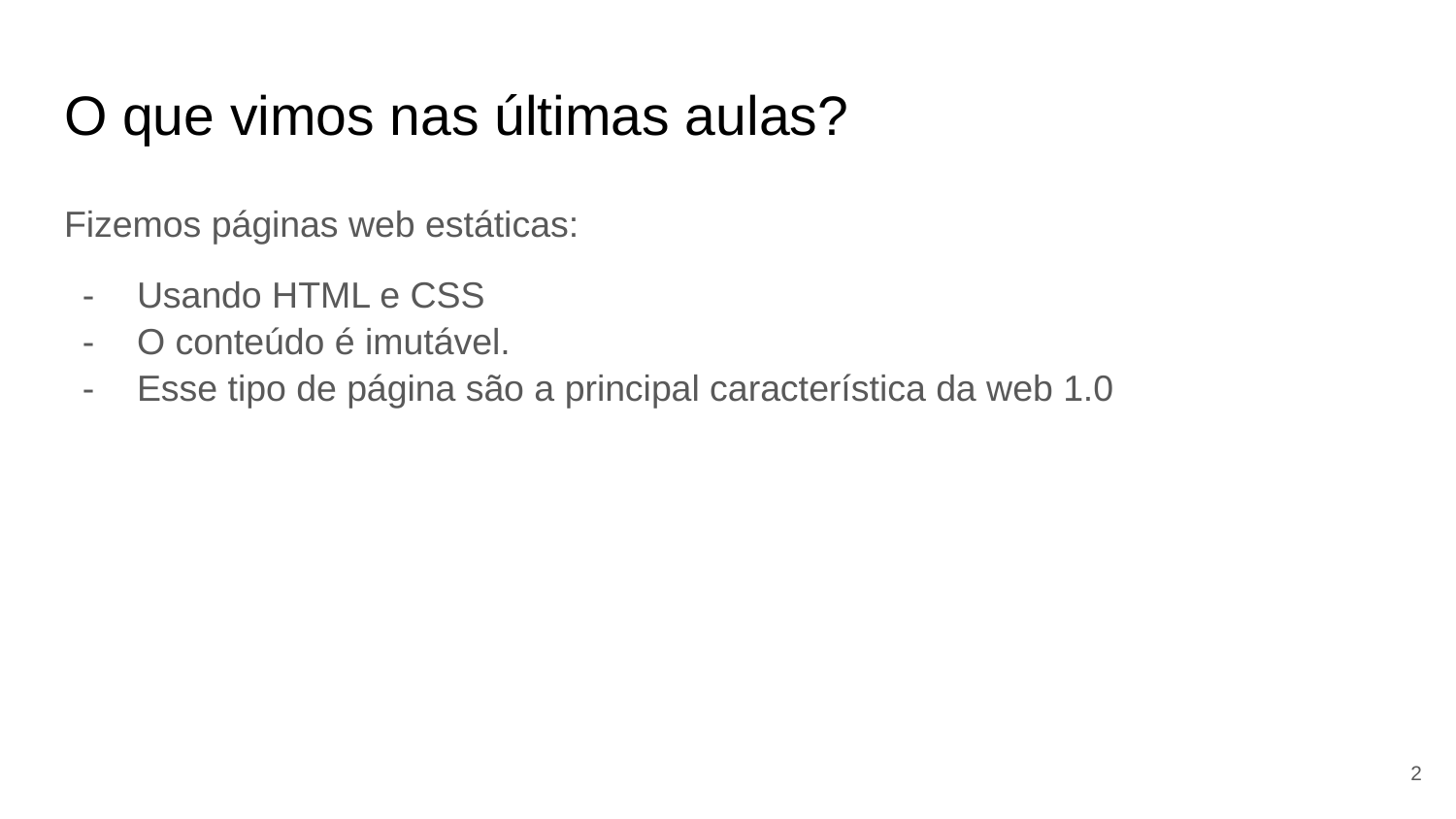

# O que vimos nas últimas aulas?

Fizemos páginas web estáticas:
Usando HTML e CSS
O conteúdo é imutável.
Esse tipo de página são a principal característica da web 1.0
2